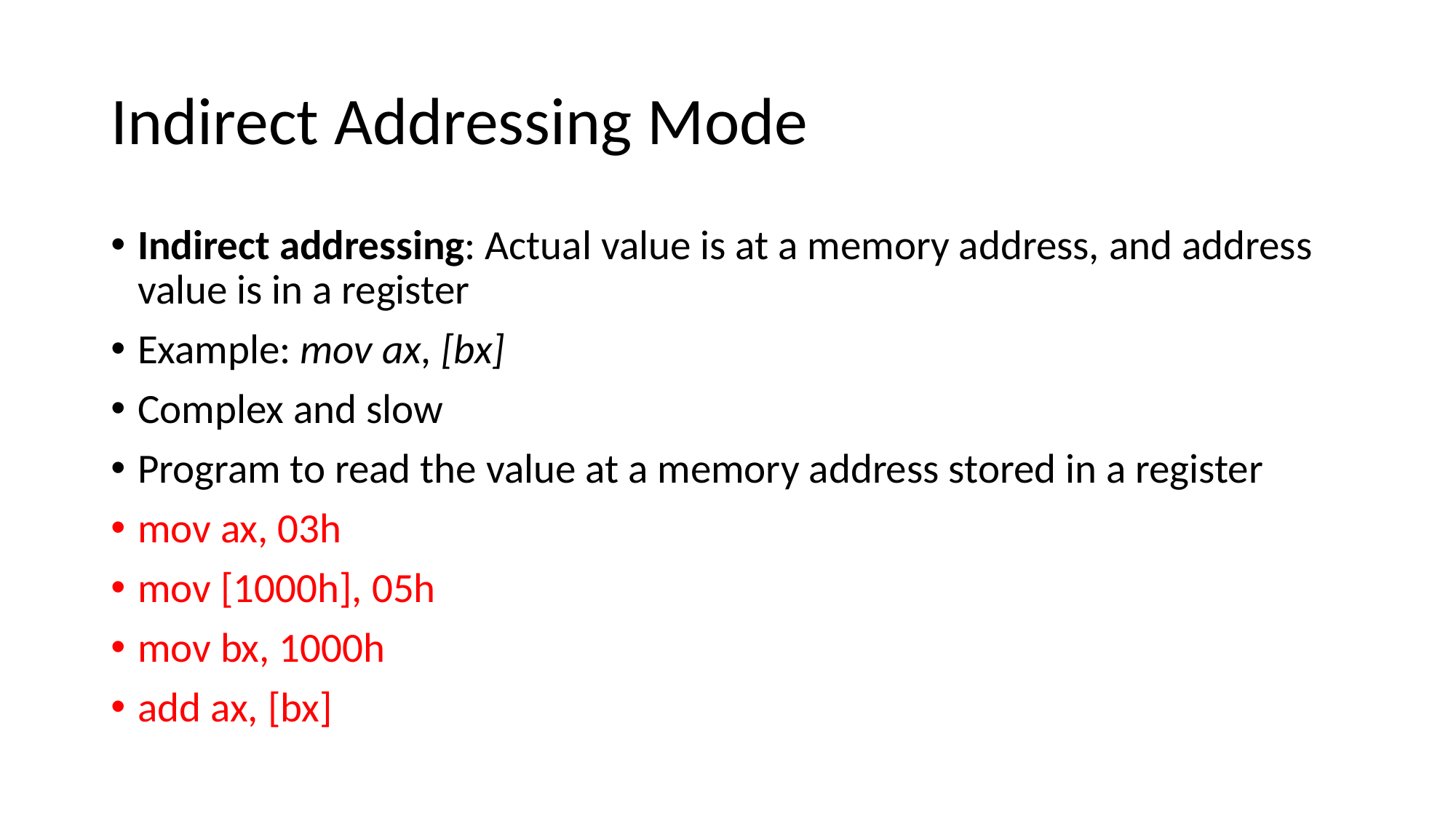

# Indirect Addressing Mode
Indirect addressing: Actual value is at a memory address, and address value is in a register
Example: mov ax, [bx]
Complex and slow
Program to read the value at a memory address stored in a register
mov ax, 03h
mov [1000h], 05h
mov bx, 1000h
add ax, [bx]